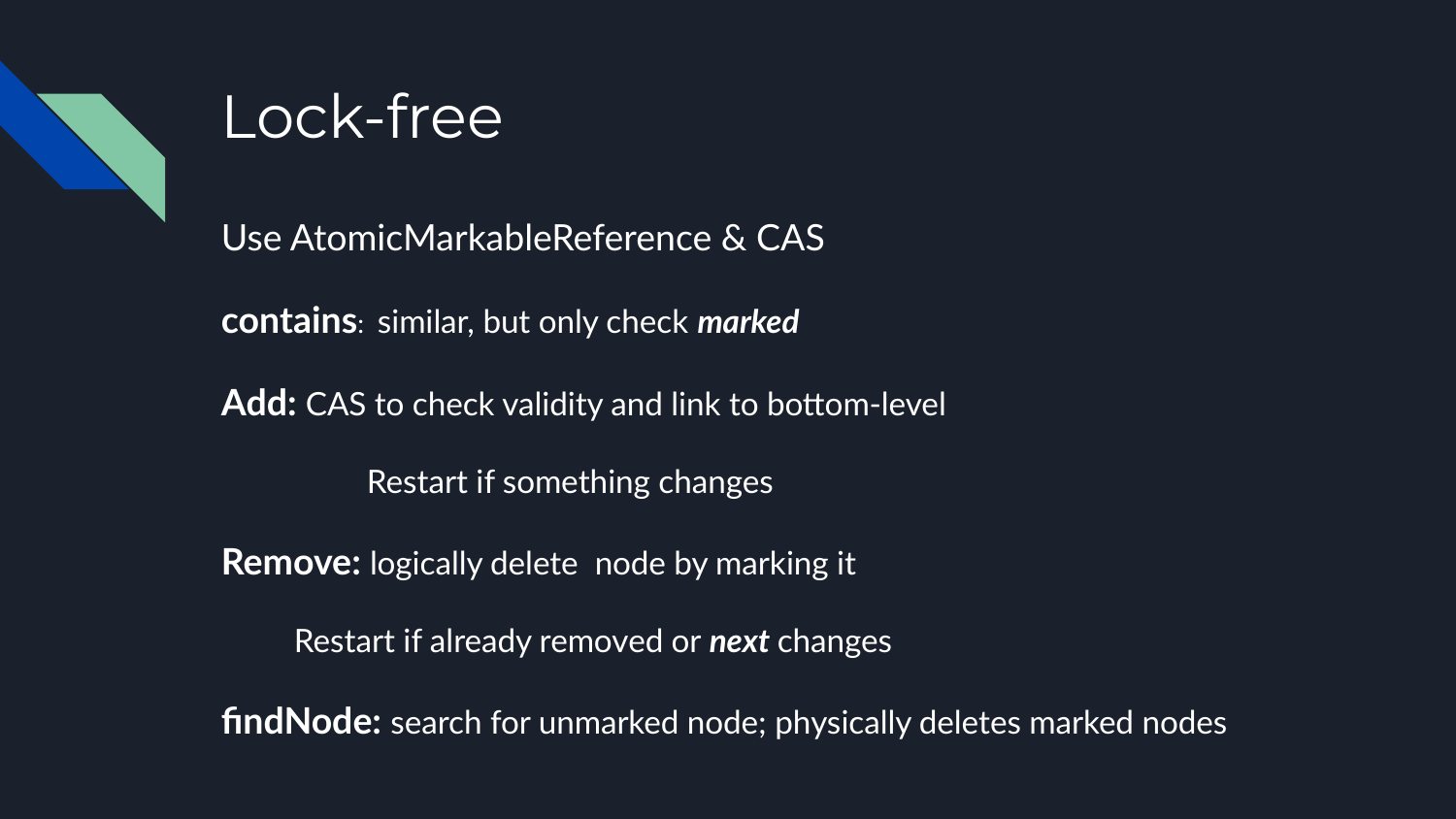

# Lock-free
Use AtomicMarkableReference & CAS
contains:  similar, but only check marked
Add: CAS to check validity and link to bottom-level
	Restart if something changes
Remove: logically delete  node by marking it
Restart if already removed or next changes
findNode: search for unmarked node; physically deletes marked nodes